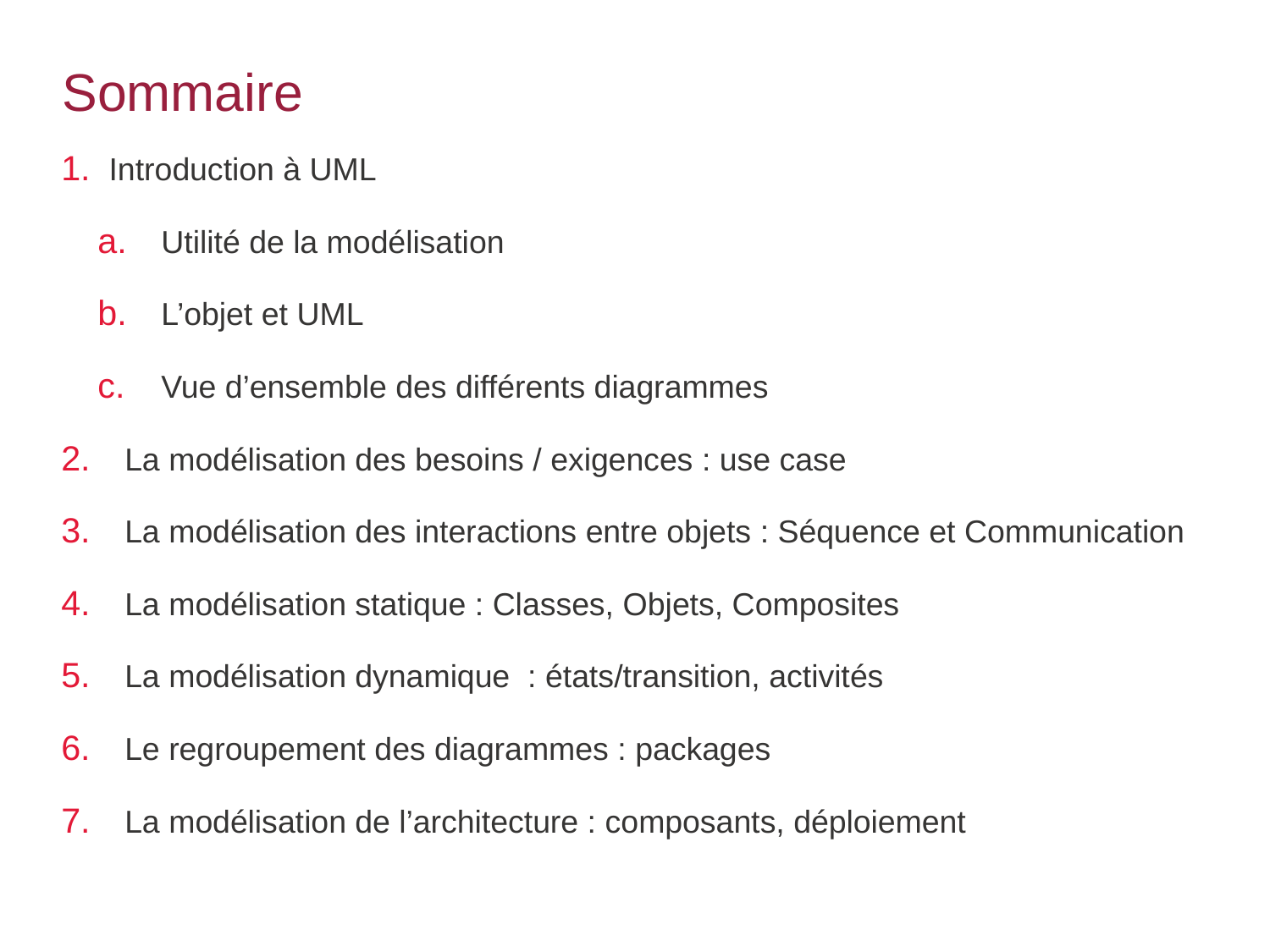

# Sommaire
Introduction à UML
Utilité de la modélisation
L’objet et UML
Vue d’ensemble des différents diagrammes
La modélisation des besoins / exigences : use case
La modélisation des interactions entre objets : Séquence et Communication
La modélisation statique : Classes, Objets, Composites
La modélisation dynamique  : états/transition, activités
Le regroupement des diagrammes : packages
La modélisation de l’architecture : composants, déploiement